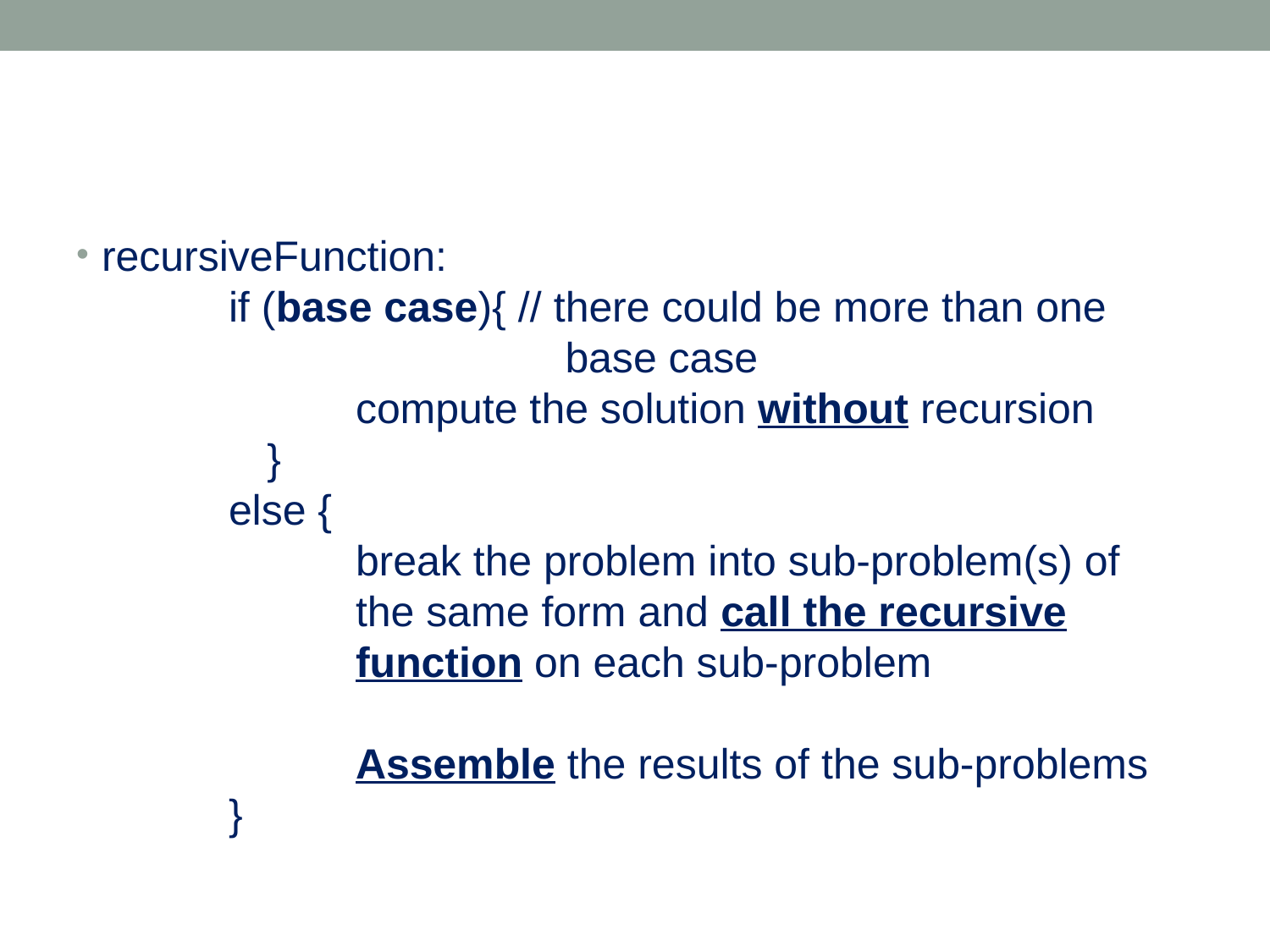

#
recursiveFunction:
	if (base case){ // there could be more than one 			       base case
		compute the solution without recursion
              }
	else {
		break the problem into sub-problem(s) of   		the same form and call the recursive 			function on each sub-problem
		Assemble the results of the sub-problems
	}